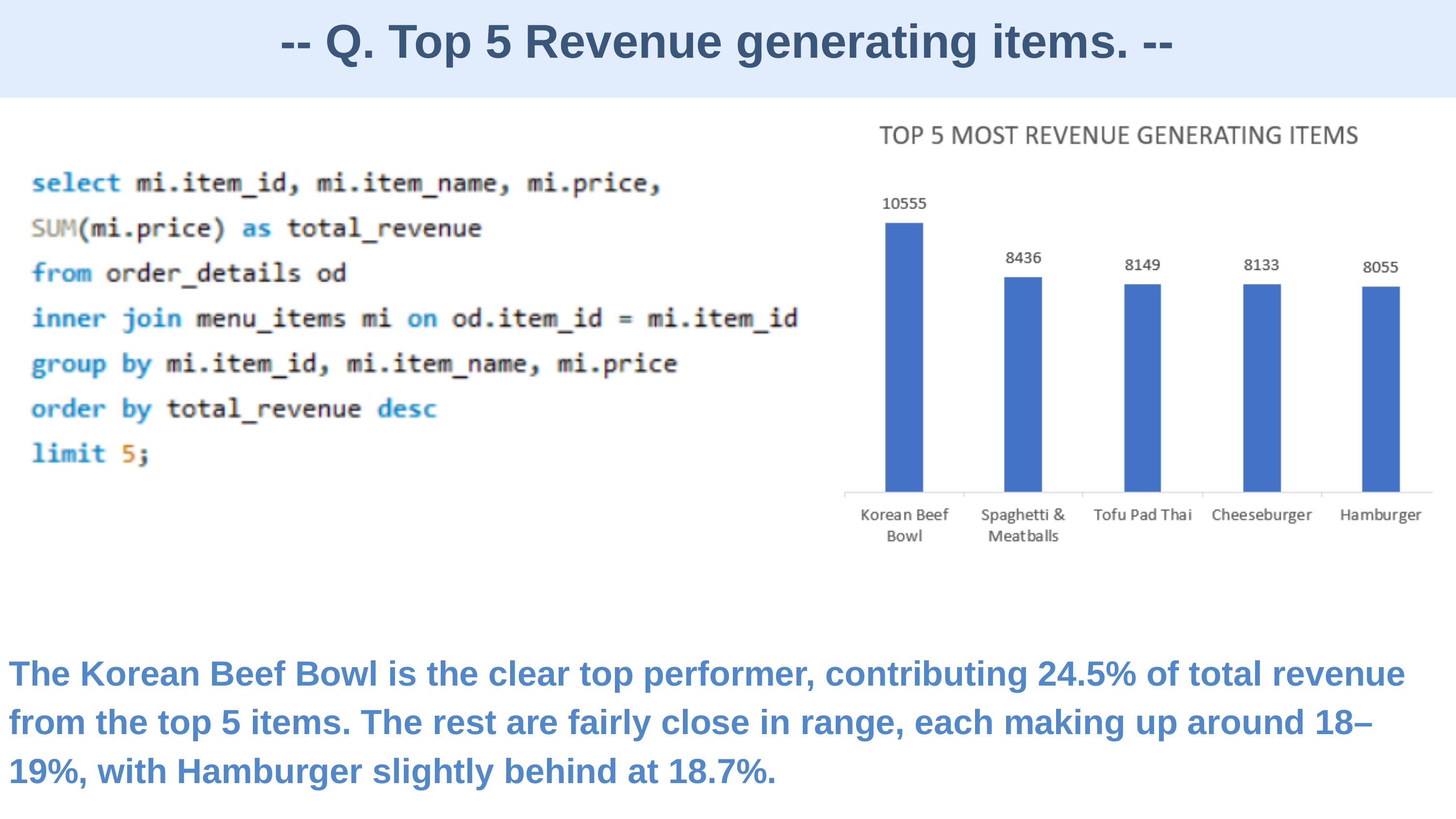

-- Q. Top 5 Revenue generating items. --

The Korean Beef Bowl is the clear top performer, contributing 24.5% of total revenue from the top 5 items. The rest are fairly close in range, each making up around 18–19%, with Hamburger slightly behind at 18.7%.